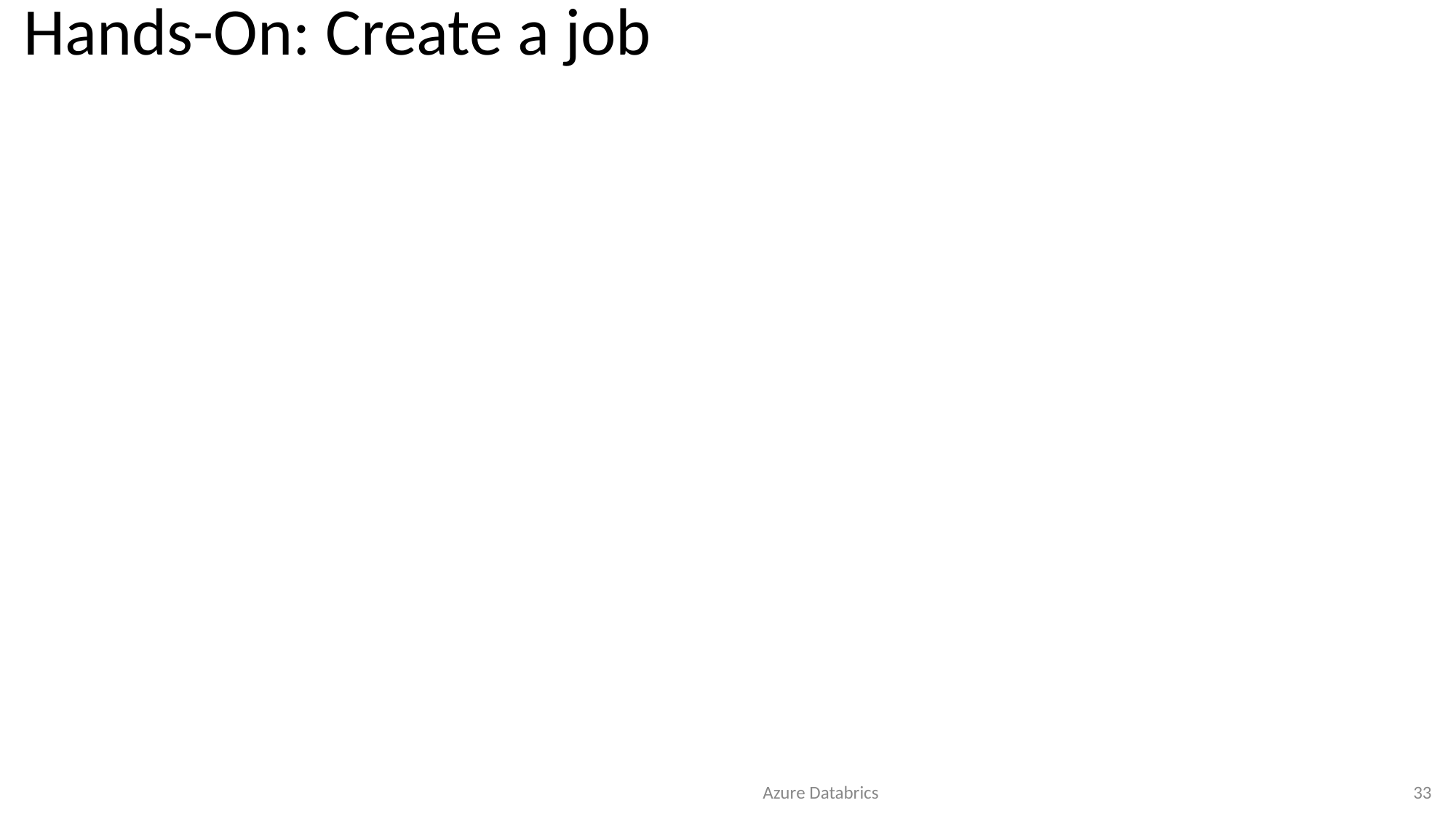

# Hands-On: Create a job

Azure Databrics
33